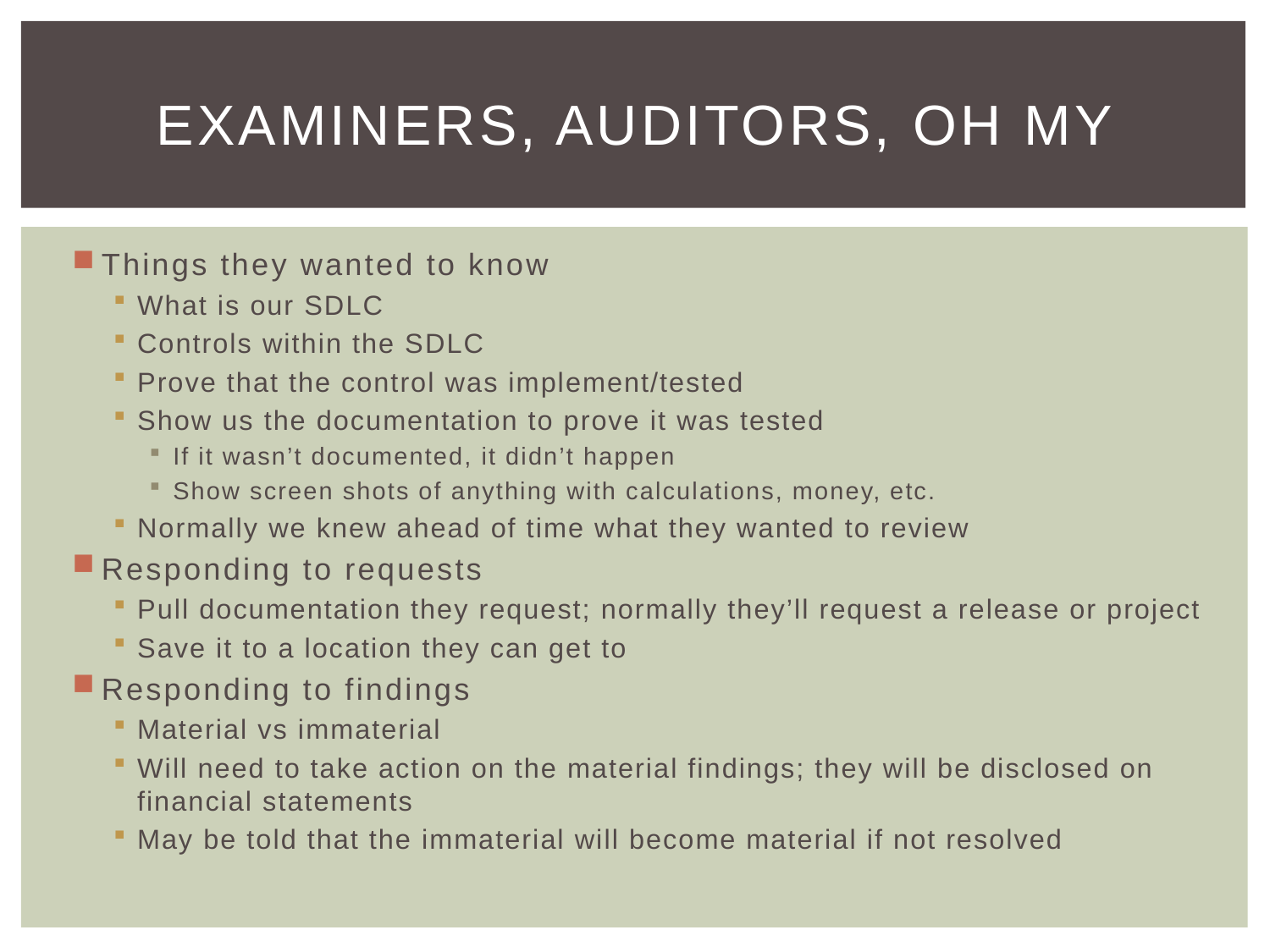

# Examiners, auditors, oh my
Things they wanted to know
What is our SDLC
Controls within the SDLC
Prove that the control was implement/tested
Show us the documentation to prove it was tested
If it wasn’t documented, it didn’t happen
Show screen shots of anything with calculations, money, etc.
Normally we knew ahead of time what they wanted to review
Responding to requests
Pull documentation they request; normally they’ll request a release or project
Save it to a location they can get to
Responding to findings
Material vs immaterial
Will need to take action on the material findings; they will be disclosed on financial statements
May be told that the immaterial will become material if not resolved